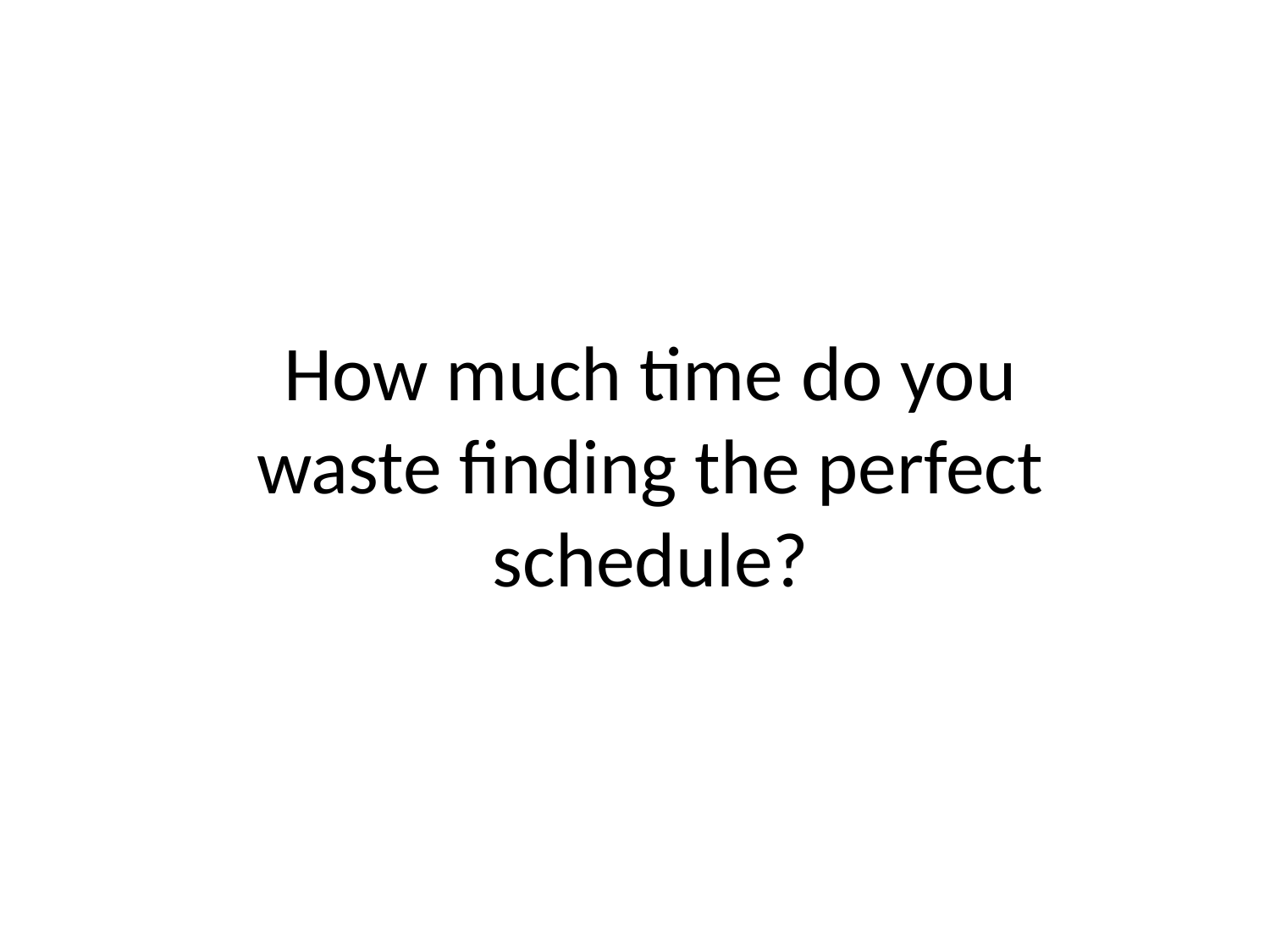

How much time do you waste finding the perfect schedule?